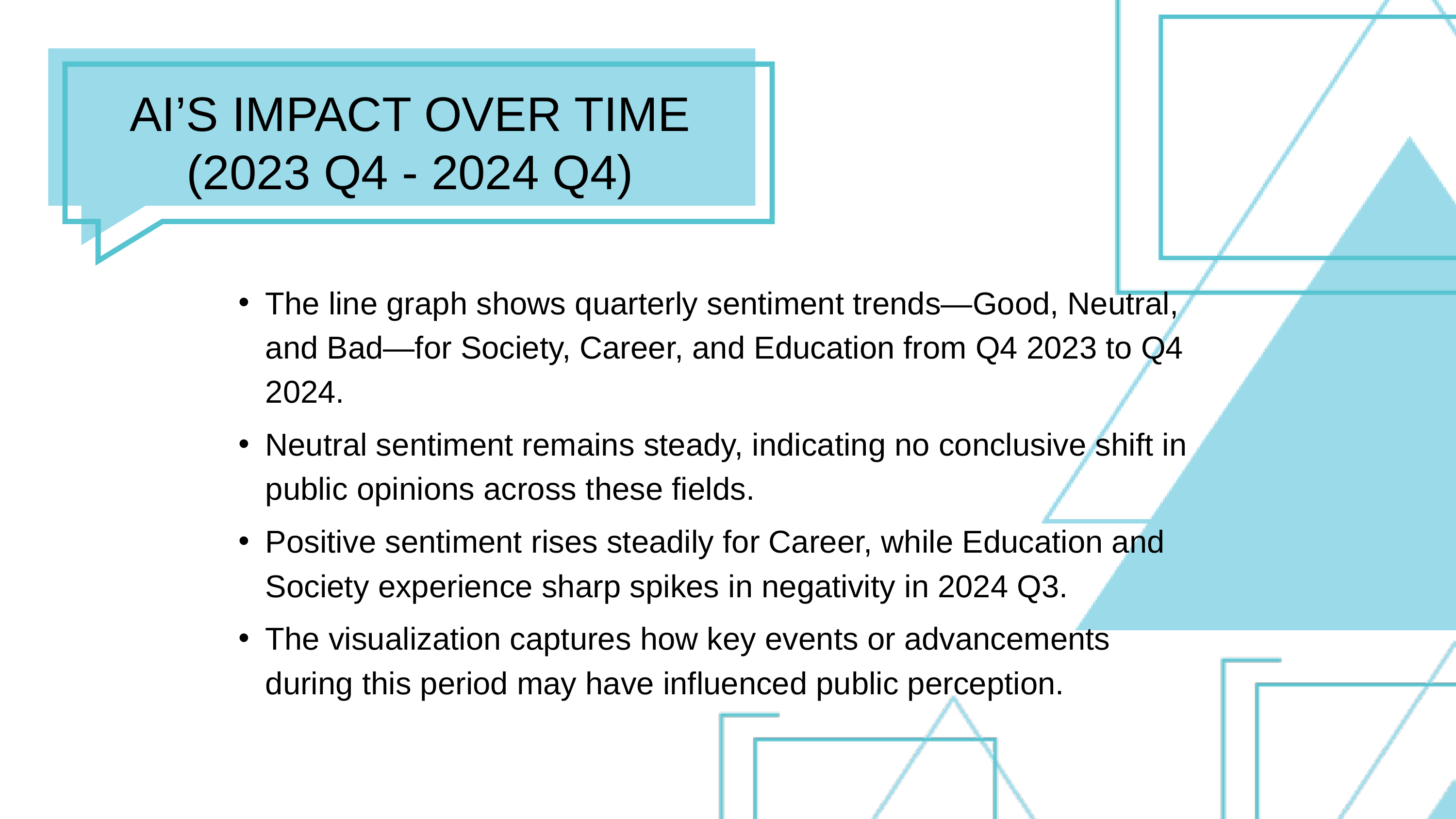

AI’S IMPACT OVER TIME (2023 Q4 - 2024 Q4)
The line graph shows quarterly sentiment trends—Good, Neutral, and Bad—for Society, Career, and Education from Q4 2023 to Q4 2024.

Neutral sentiment remains steady, indicating no conclusive shift in public opinions across these fields.

Positive sentiment rises steadily for Career, while Education and Society experience sharp spikes in negativity in 2024 Q3.

The visualization captures how key events or advancements during this period may have influenced public perception.